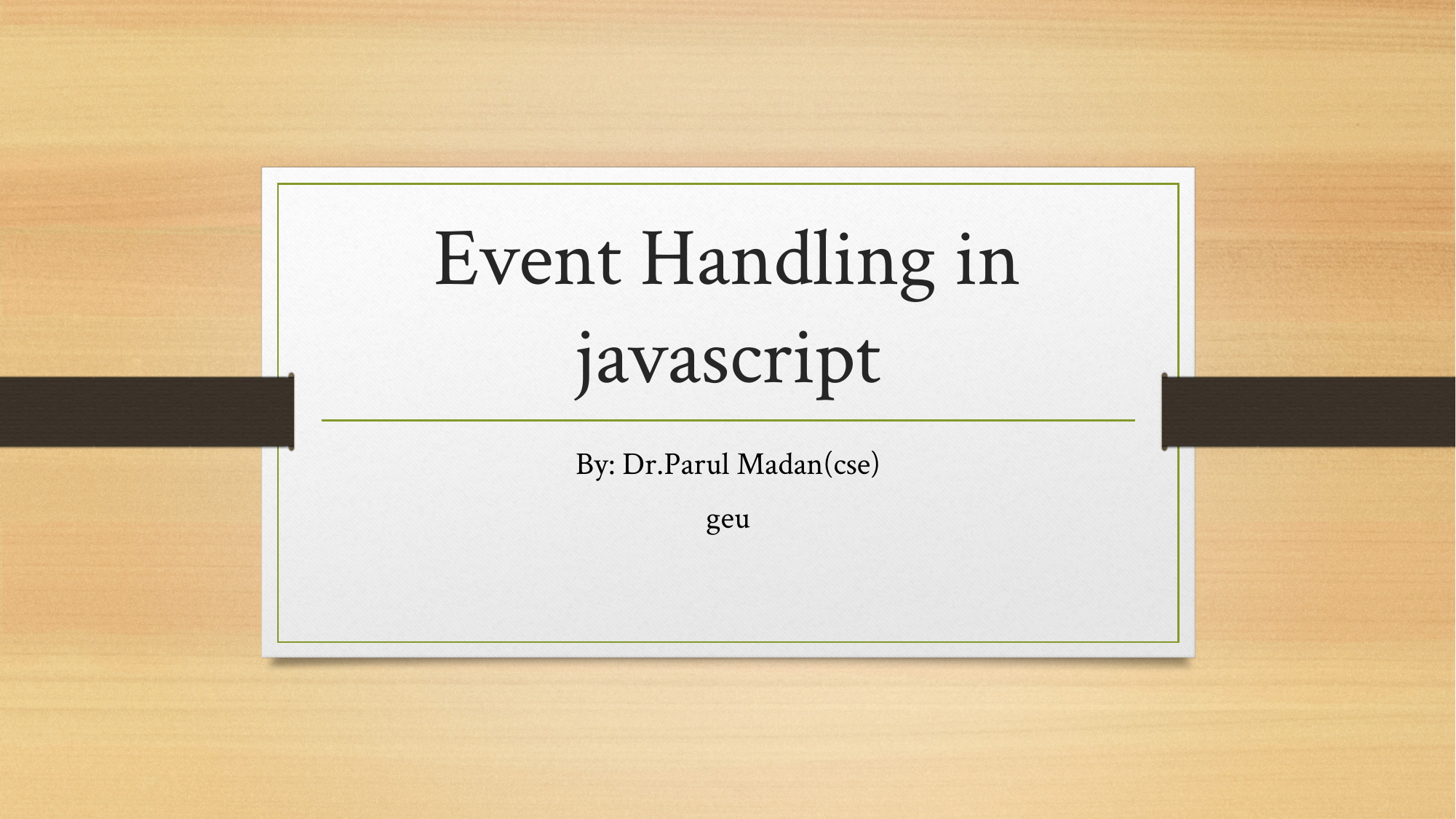

# Event Handling in javascript
By: Dr.Parul Madan(cse)
geu